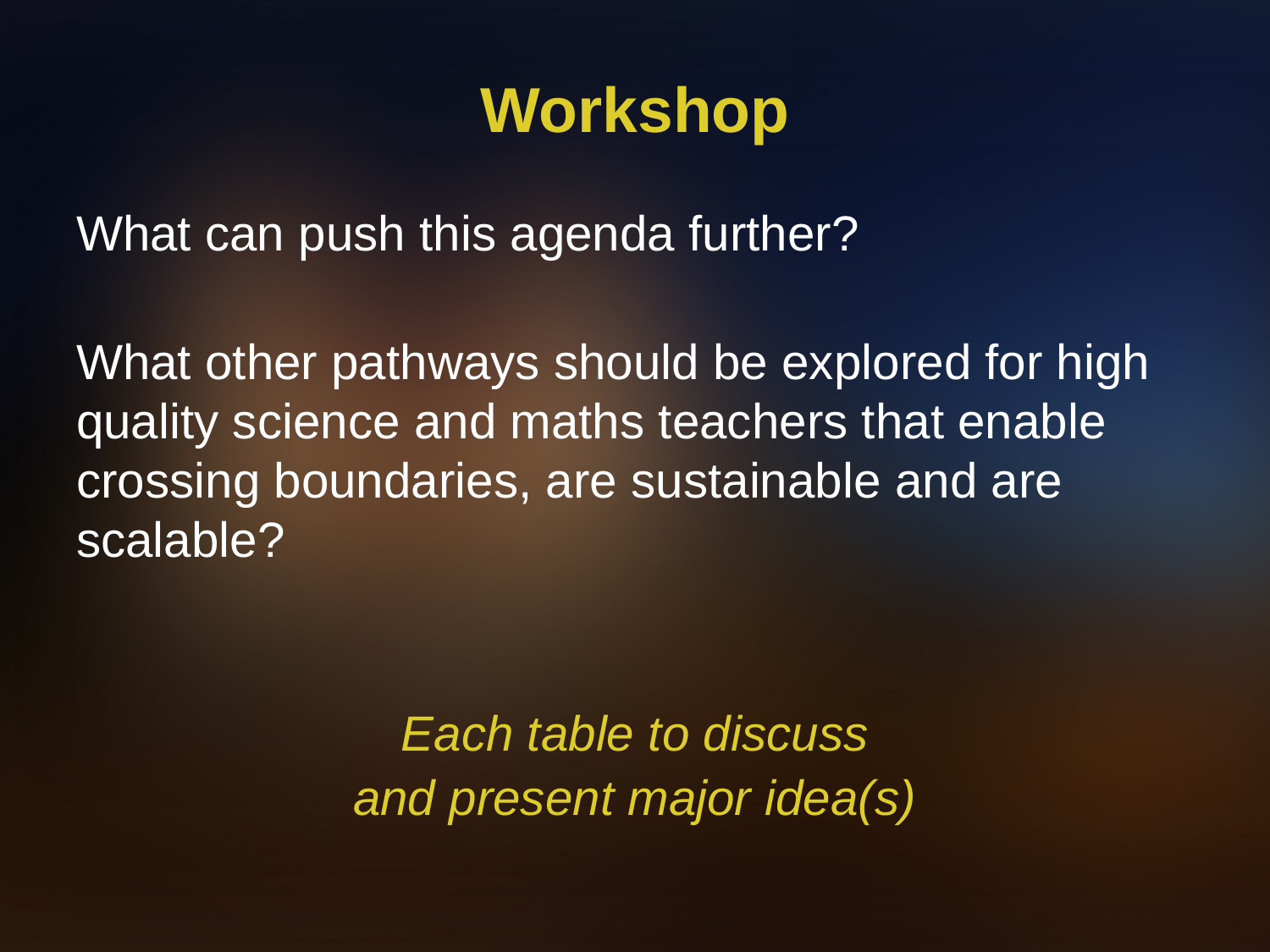

# Workshop
What can push this agenda further?

What other pathways should be explored for high quality science and maths teachers that enable crossing boundaries, are sustainable and are scalable?

Each table to discuss
and present major idea(s)